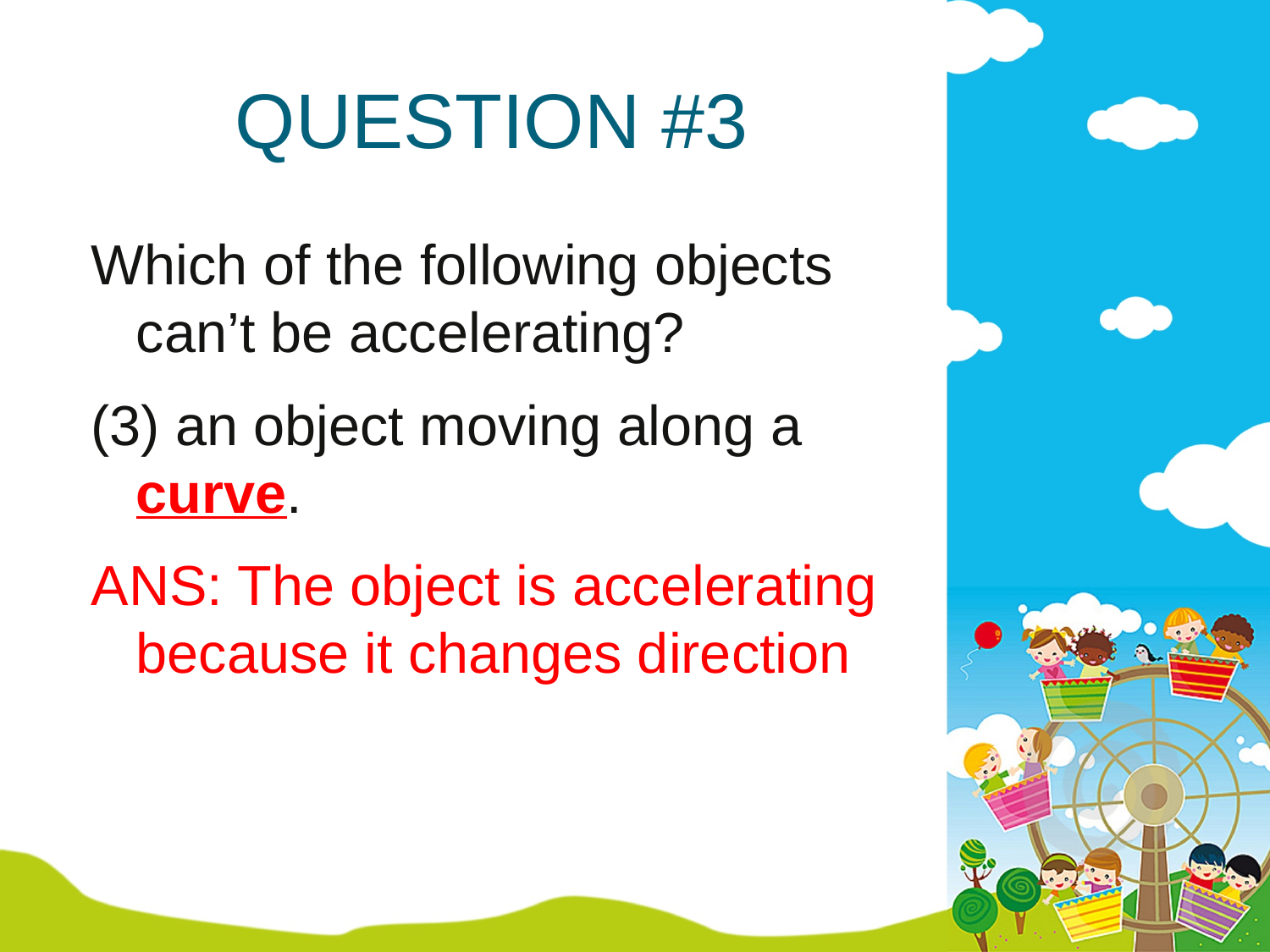

QUESTION #3
Which of the following objects can’t be accelerating?
(3) an object moving along a curve.
ANS: The object is accelerating because it changes direction